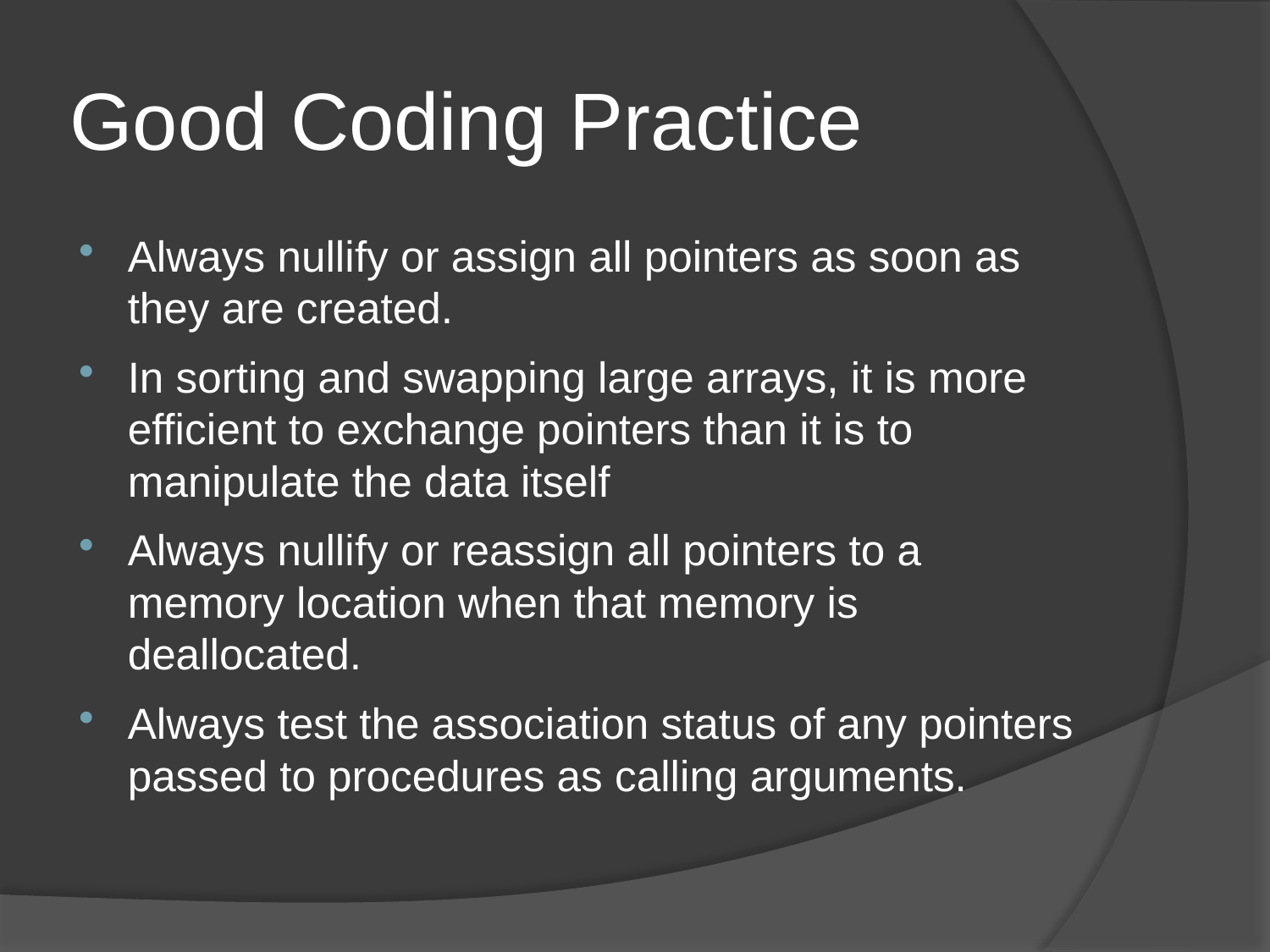

# Good Coding Practice
Always nullify or assign all pointers as soon as they are created.
In sorting and swapping large arrays, it is more efficient to exchange pointers than it is to manipulate the data itself
Always nullify or reassign all pointers to a memory location when that memory is deallocated.
Always test the association status of any pointers passed to procedures as calling arguments.